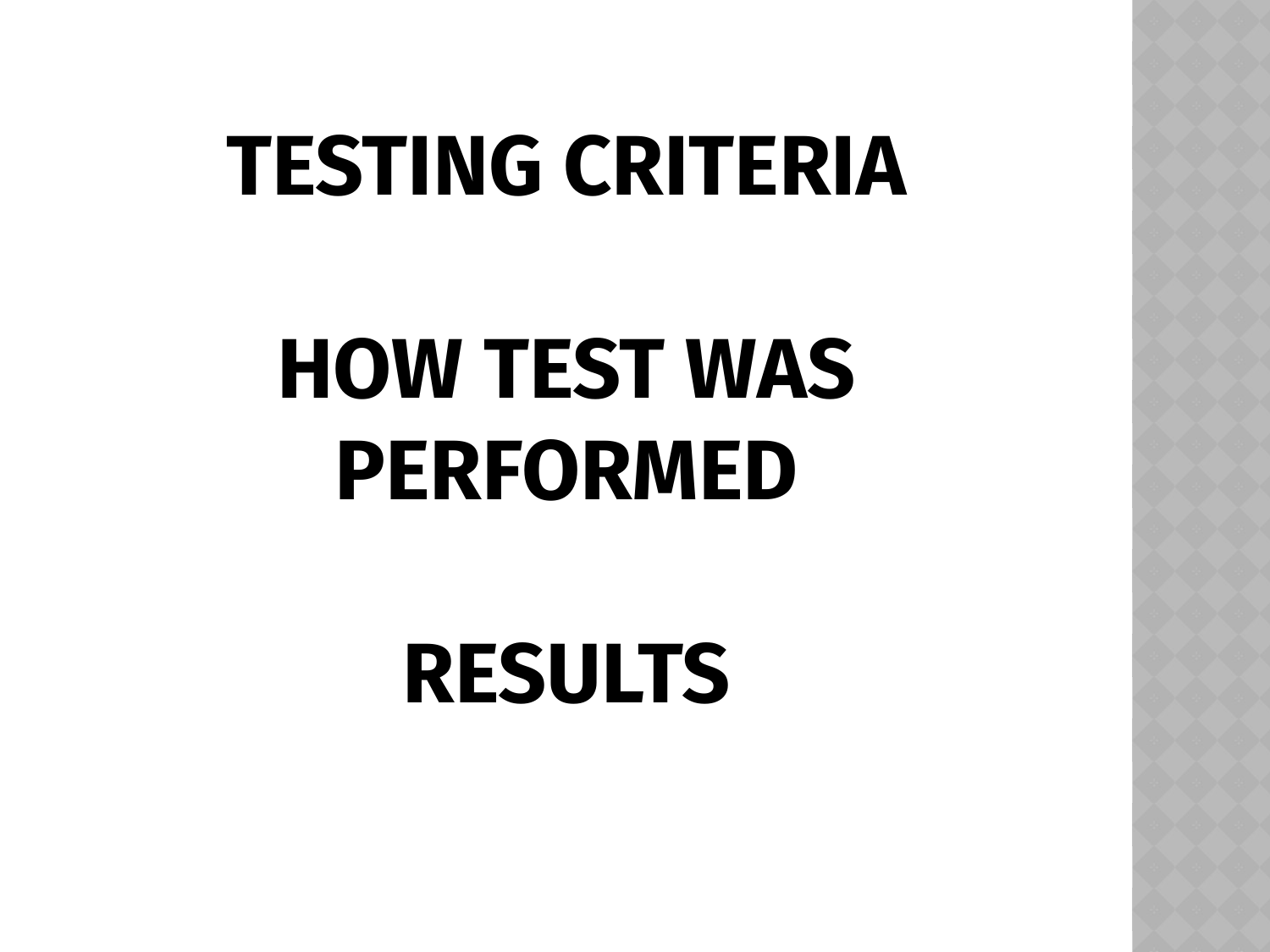

# TESTING CRITERIA HOW TEST WAS PERFORMED RESULTS